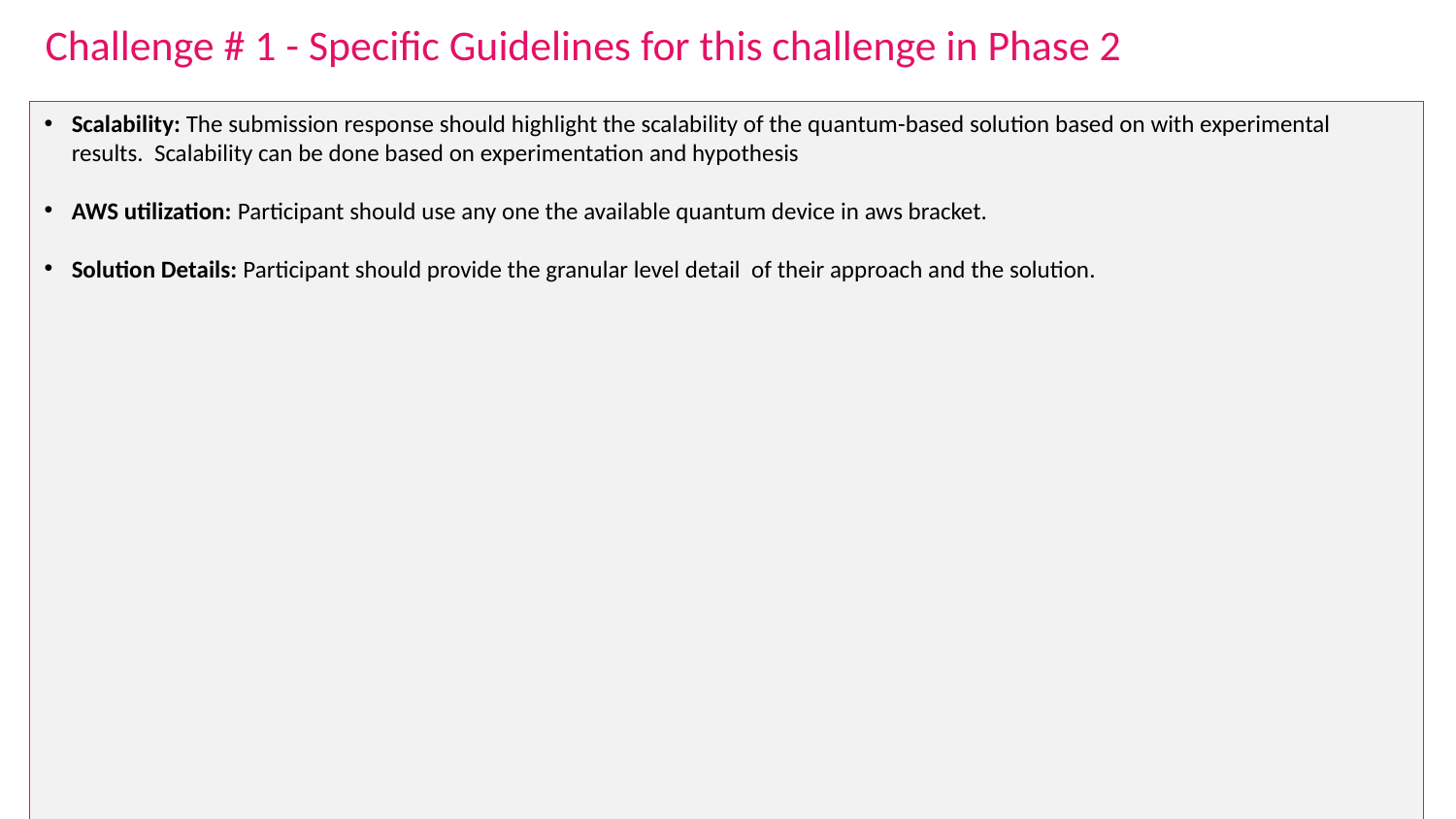

Challenge # 1 - Specific Guidelines for this challenge in Phase 2
Scalability: The submission response should highlight the scalability of the quantum-based solution based on with experimental results.  Scalability can be done based on experimentation and hypothesis

AWS utilization: Participant should use any one the available quantum device in aws bracket.

Solution Details: Participant should provide the granular level detail  of their approach and the solution.

TCS Confidential